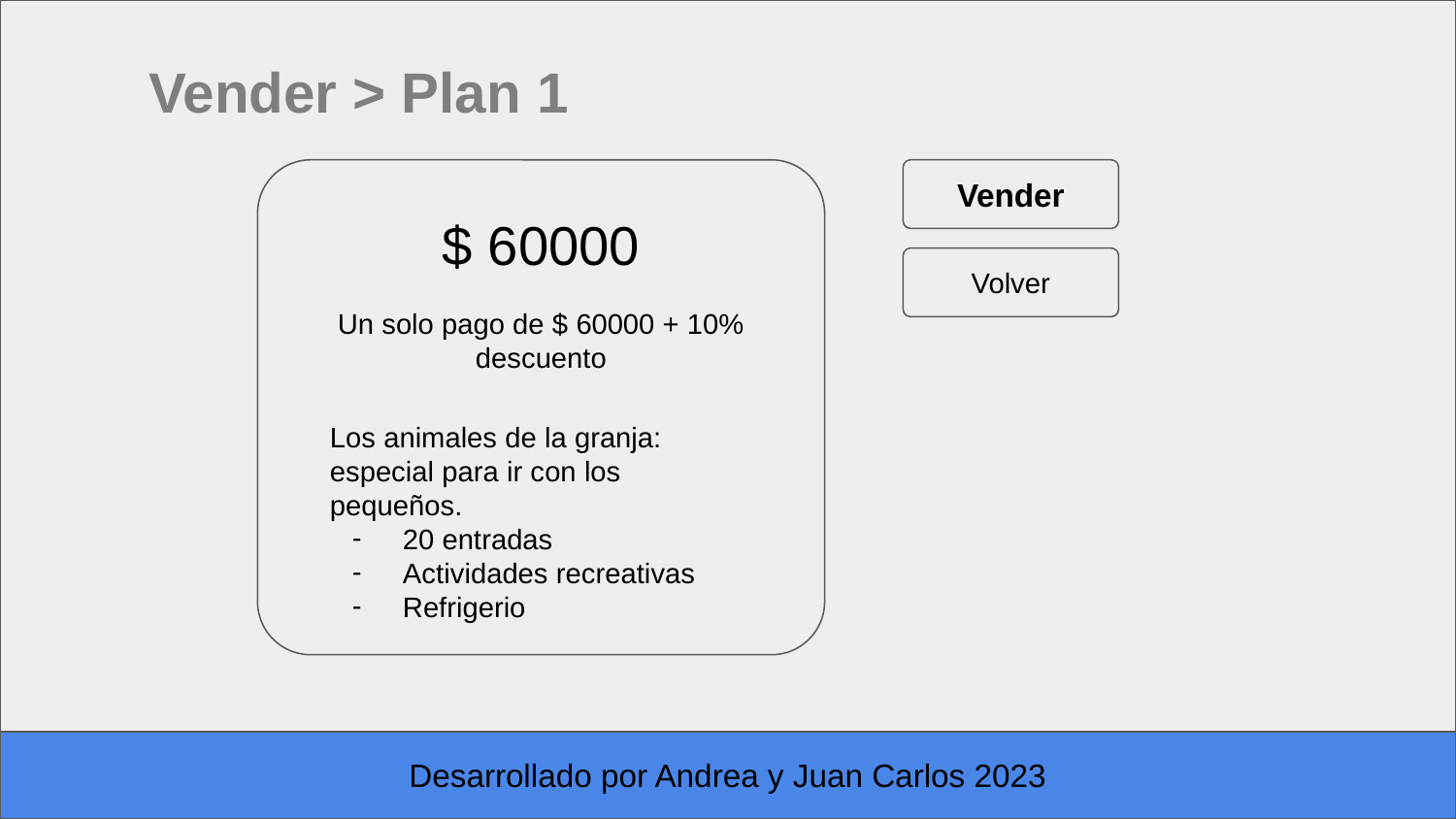

Vender > Plan 1

Vender
$ 60000
Volver
Un solo pago de $ 60000 + 10% descuento
Los animales de la granja: especial para ir con los pequeños.
20 entradas
Actividades recreativas
Refrigerio

Desarrollado por Andrea y Juan Carlos 2023